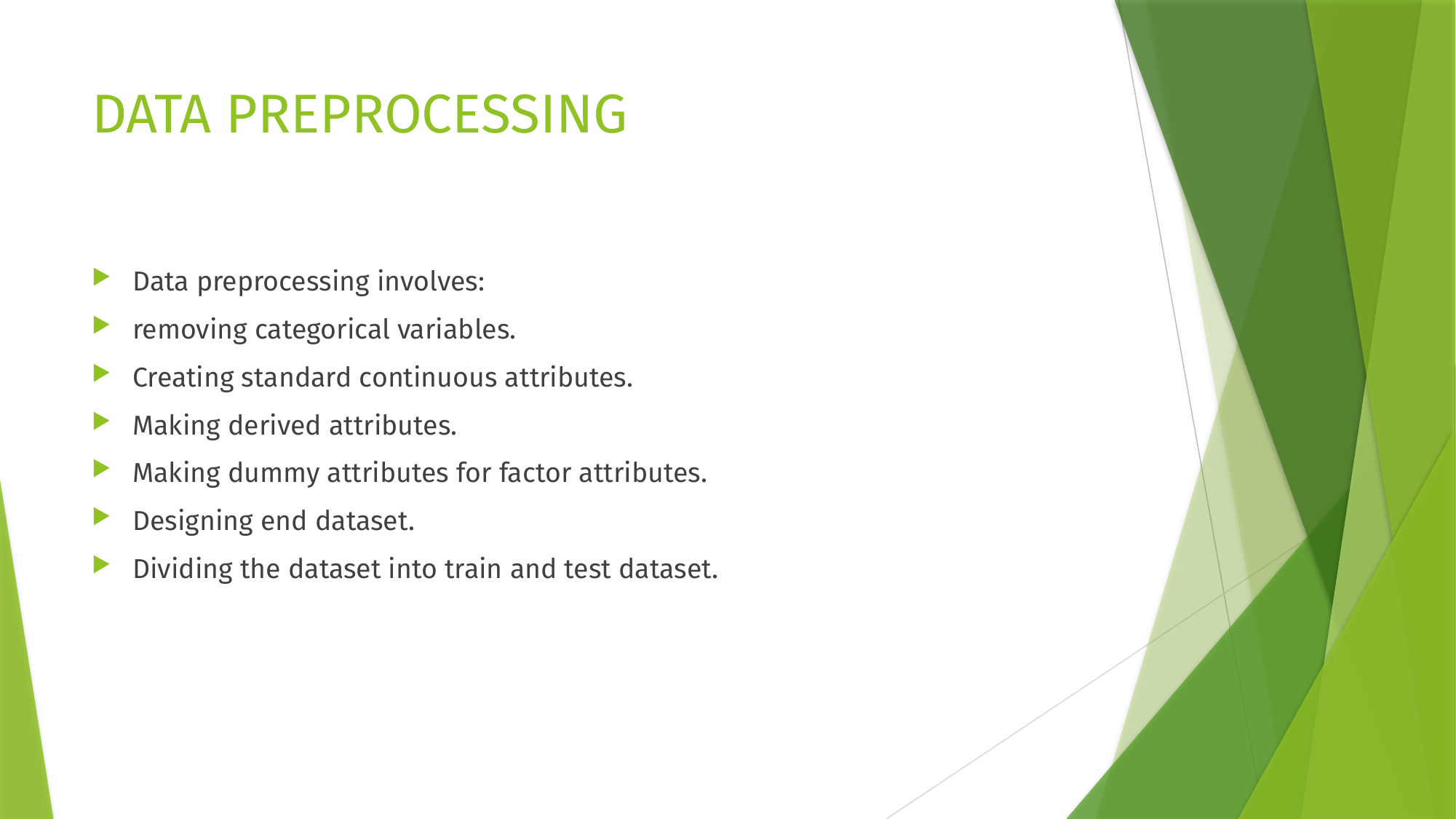

# DATA PREPROCESSING
Data preprocessing involves:
removing categorical variables.
Creating standard continuous attributes.
Making derived attributes.
Making dummy attributes for factor attributes.
Designing end dataset.
Dividing the dataset into train and test dataset.